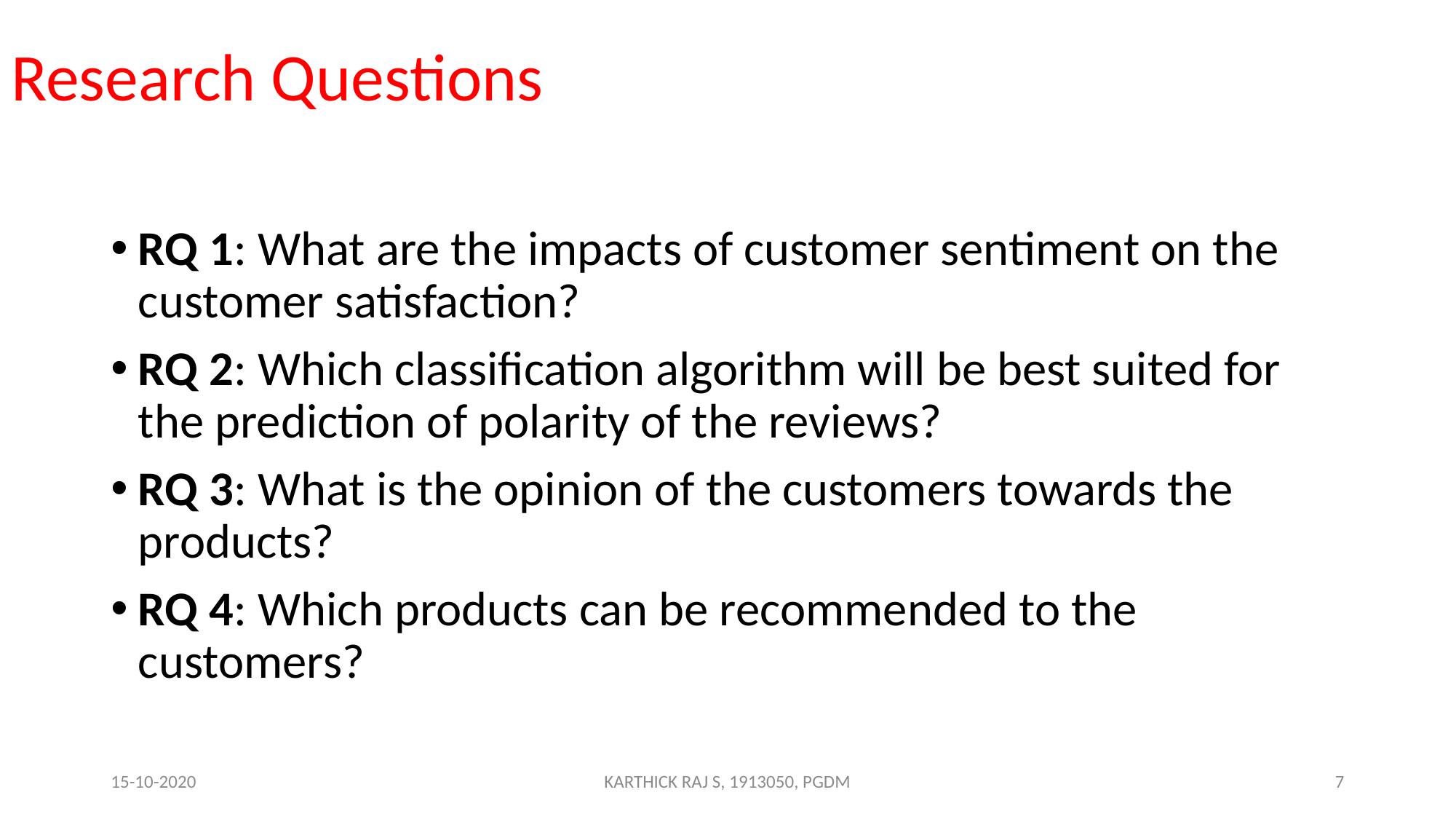

# Research Questions
RQ 1: What are the impacts of customer sentiment on the customer satisfaction?
RQ 2: Which classification algorithm will be best suited for the prediction of polarity of the reviews?
RQ 3: What is the opinion of the customers towards the products?
RQ 4: Which products can be recommended to the customers?
15-10-2020
KARTHICK RAJ S, 1913050, PGDM
7